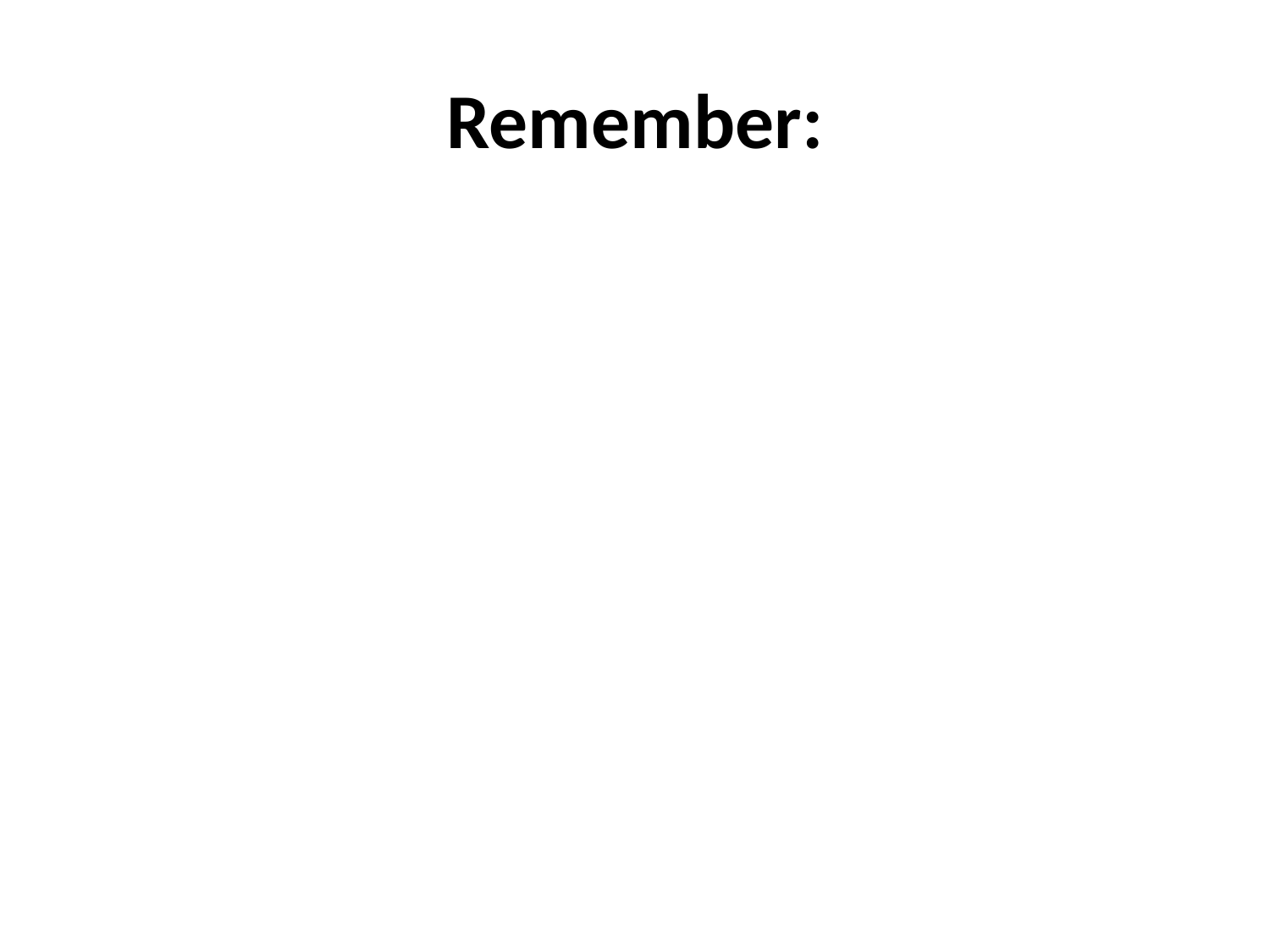

Remember:

frustration -> gratification + productivity
once you become comfortable with scripting